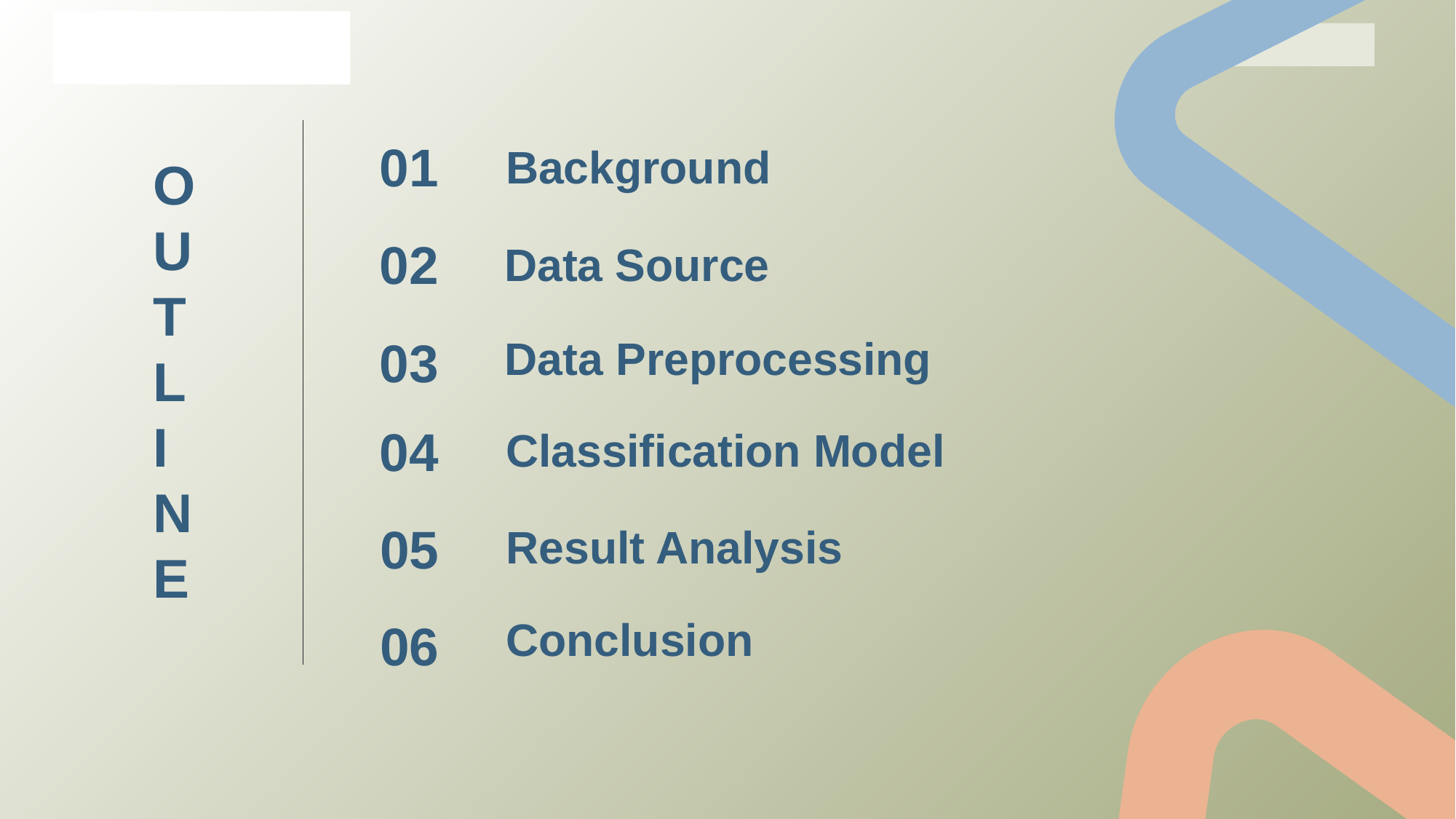

01
Background
02
Data Source
03

04
Classification Model
OUTLINE
Data Preprocessing
05
Result Analysis
Conclusion
06